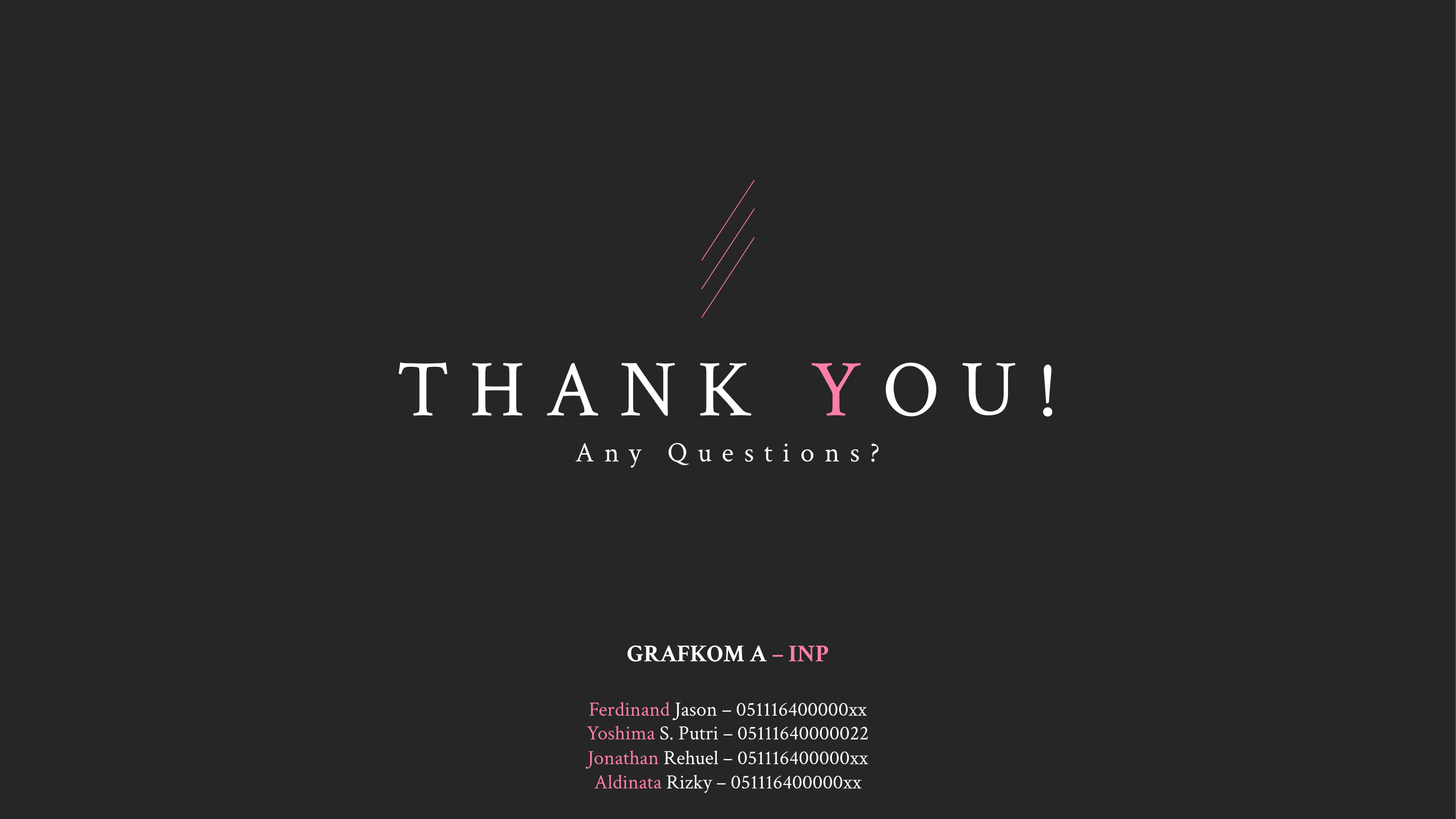

# THANK YOU!
Any Questions?
GRAFKOM A – INP

Ferdinand Jason – 051116400000xx
Yoshima S. Putri – 05111640000022
Jonathan Rehuel – 051116400000xx
Aldinata Rizky – 051116400000xx